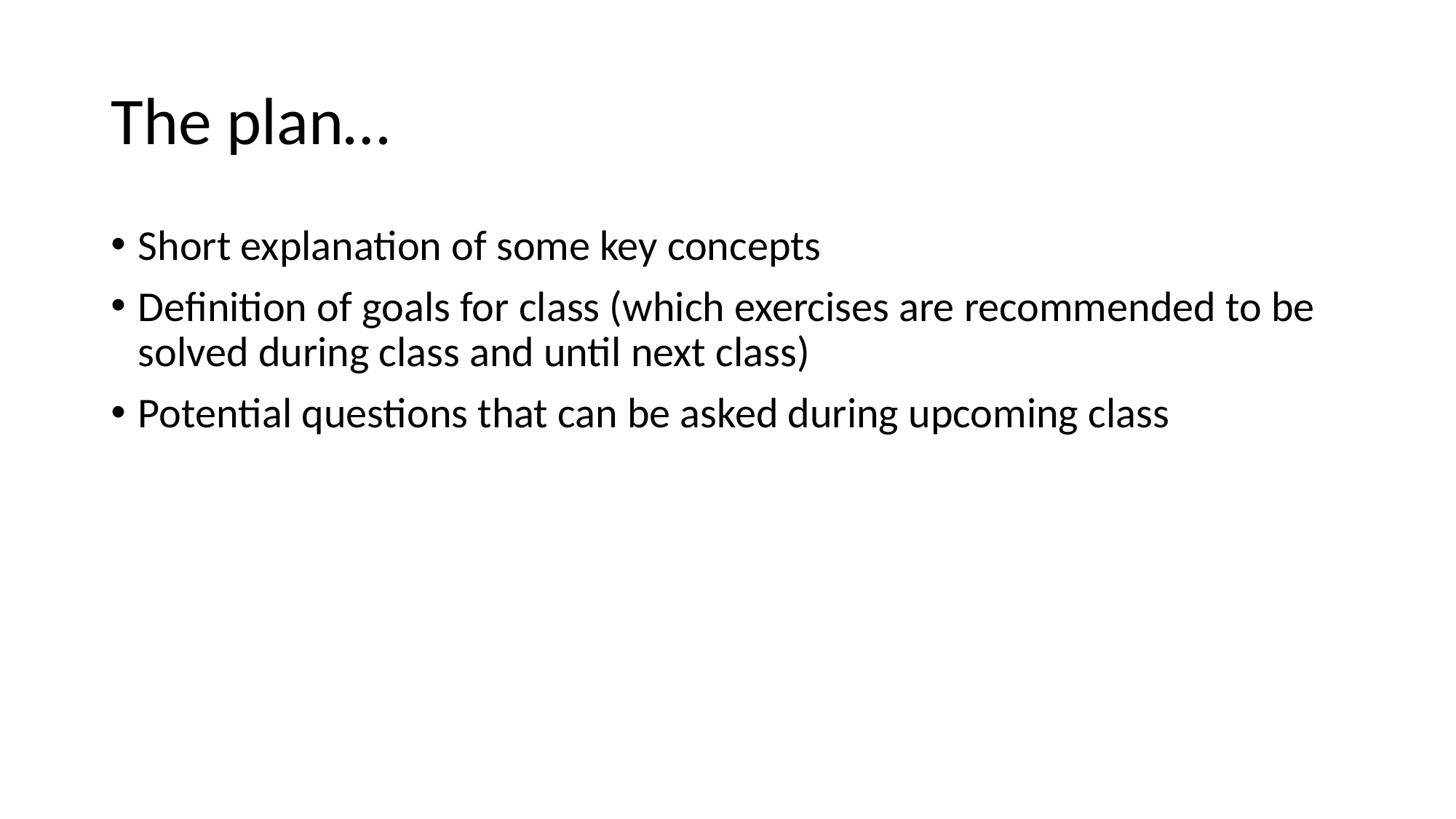

# The plan…
Short explanation of some key concepts
Definition of goals for class (which exercises are recommended to be solved during class and until next class)
Potential questions that can be asked during upcoming class